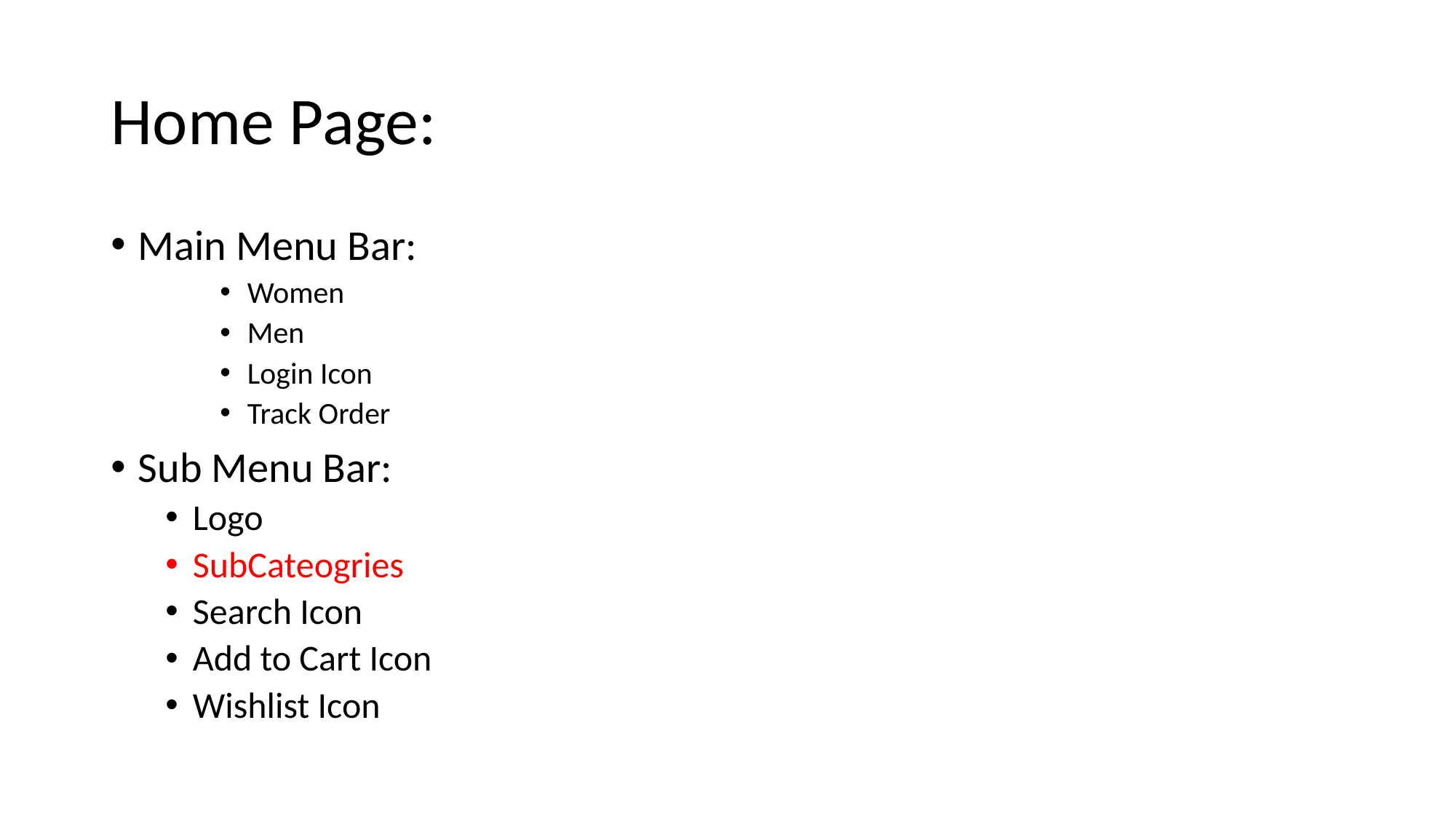

# Home Page:
Main Menu Bar:
Women
Men
Login Icon
Track Order
Sub Menu Bar:
Logo
SubCateogries
Search Icon
Add to Cart Icon
Wishlist Icon